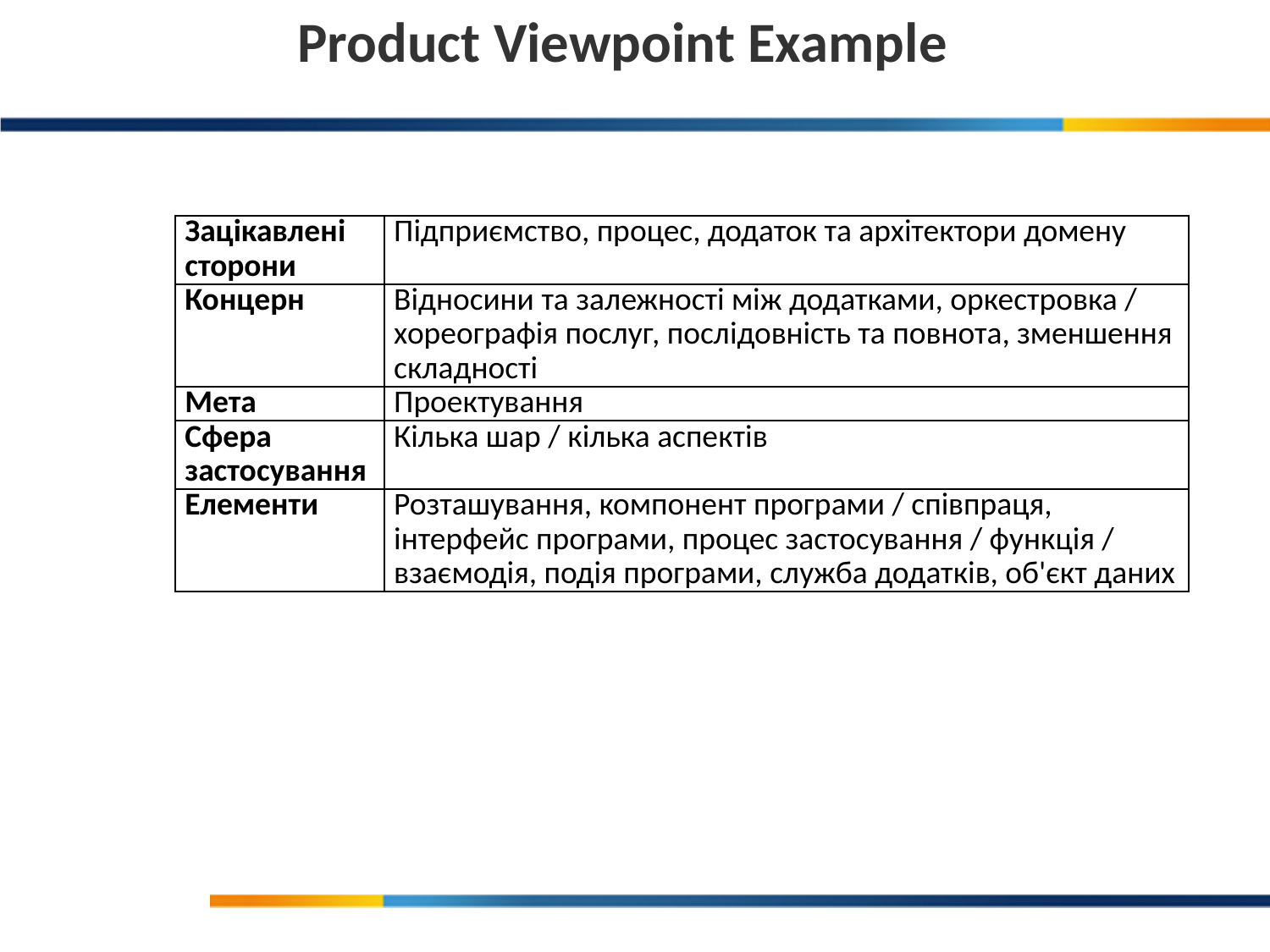

Product Viewpoint Example
| Зацікавлені сторони | Підприємство, процес, додаток та архітектори домену |
| --- | --- |
| Концерн | Відносини та залежності між додатками, оркестровка / хореографія послуг, послідовність та повнота, зменшення складності |
| Мета | Проектування |
| Сфера застосування | Кілька шар / кілька аспектів |
| Елементи | Розташування, компонент програми / співпраця, інтерфейс програми, процес застосування / функція / взаємодія, подія програми, служба додатків, об'єкт даних |